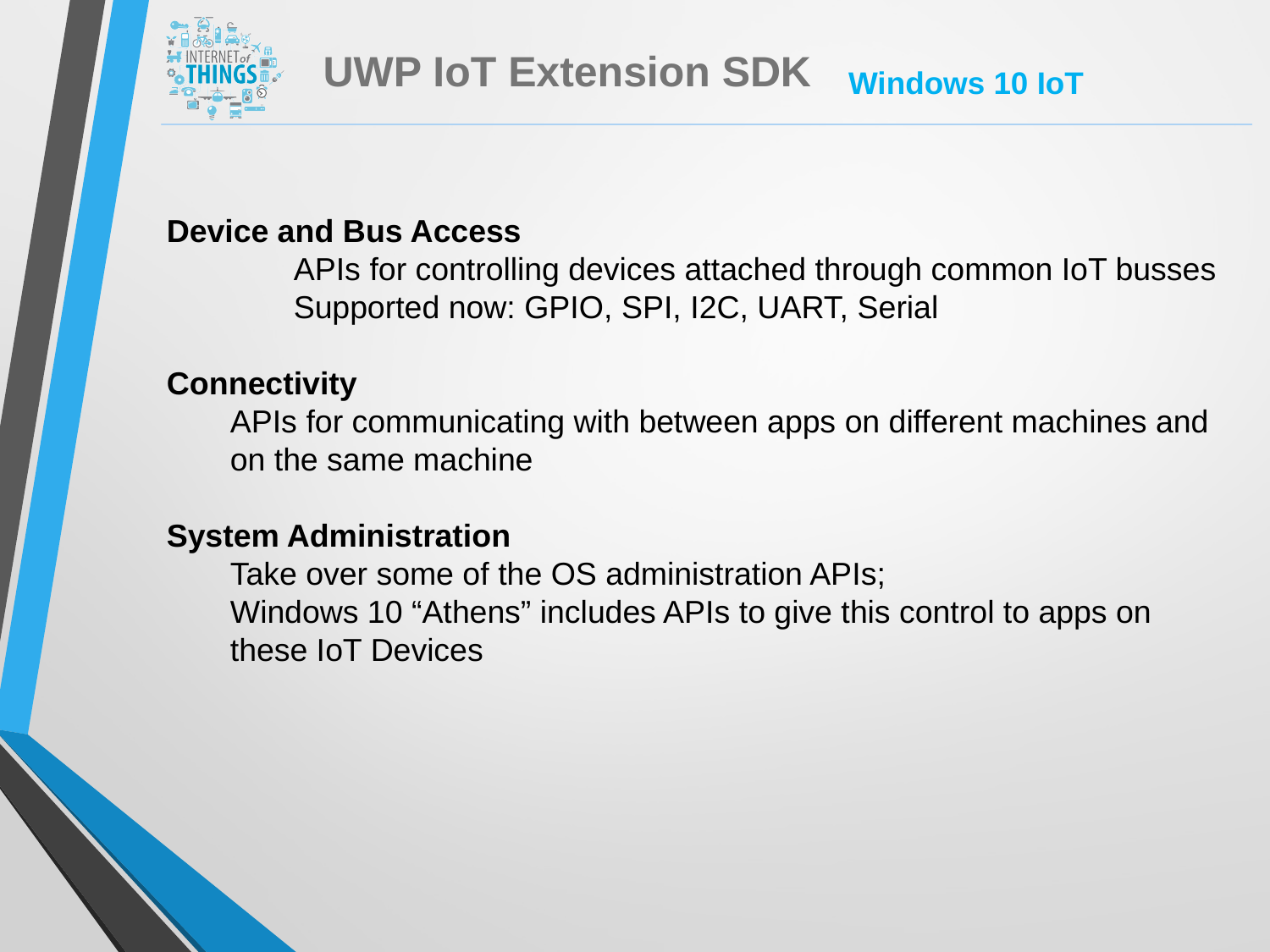

UWP IoT Extension SDK
Device and Bus Access
	APIs for controlling devices attached through common IoT busses
Supported now: GPIO, SPI, I2C, UART, Serial

Connectivity
APIs for communicating with between apps on different machines and on the same machine

System Administration
Take over some of the OS administration APIs;
Windows 10 “Athens” includes APIs to give this control to apps on these IoT Devices